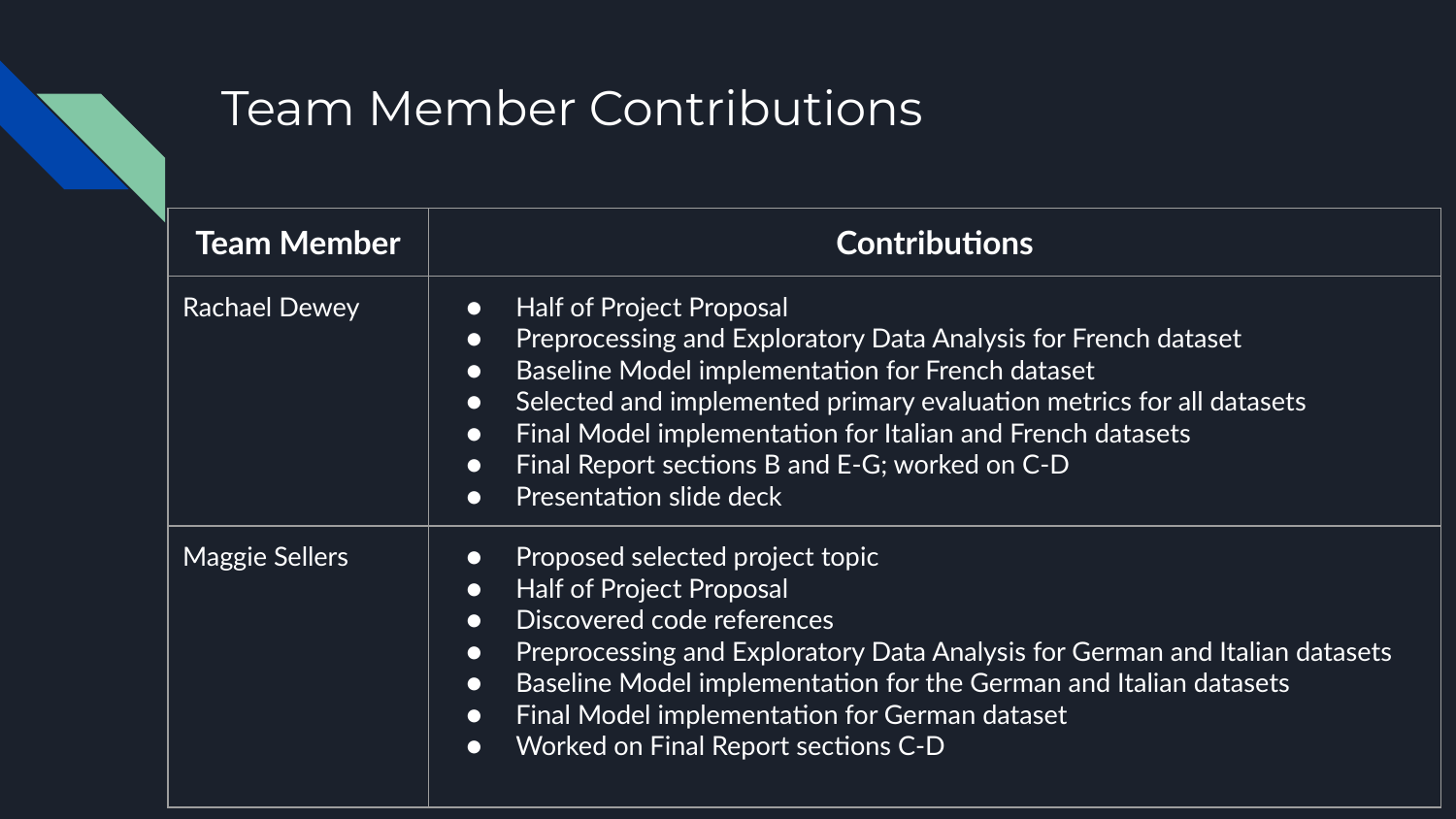

# Team Member Contributions
| Team Member | Contributions |
| --- | --- |
| Rachael Dewey | Half of Project Proposal Preprocessing and Exploratory Data Analysis for French dataset Baseline Model implementation for French dataset Selected and implemented primary evaluation metrics for all datasets Final Model implementation for Italian and French datasets Final Report sections B and E-G; worked on C-D Presentation slide deck |
| Maggie Sellers | Proposed selected project topic Half of Project Proposal Discovered code references Preprocessing and Exploratory Data Analysis for German and Italian datasets Baseline Model implementation for the German and Italian datasets Final Model implementation for German dataset Worked on Final Report sections C-D |